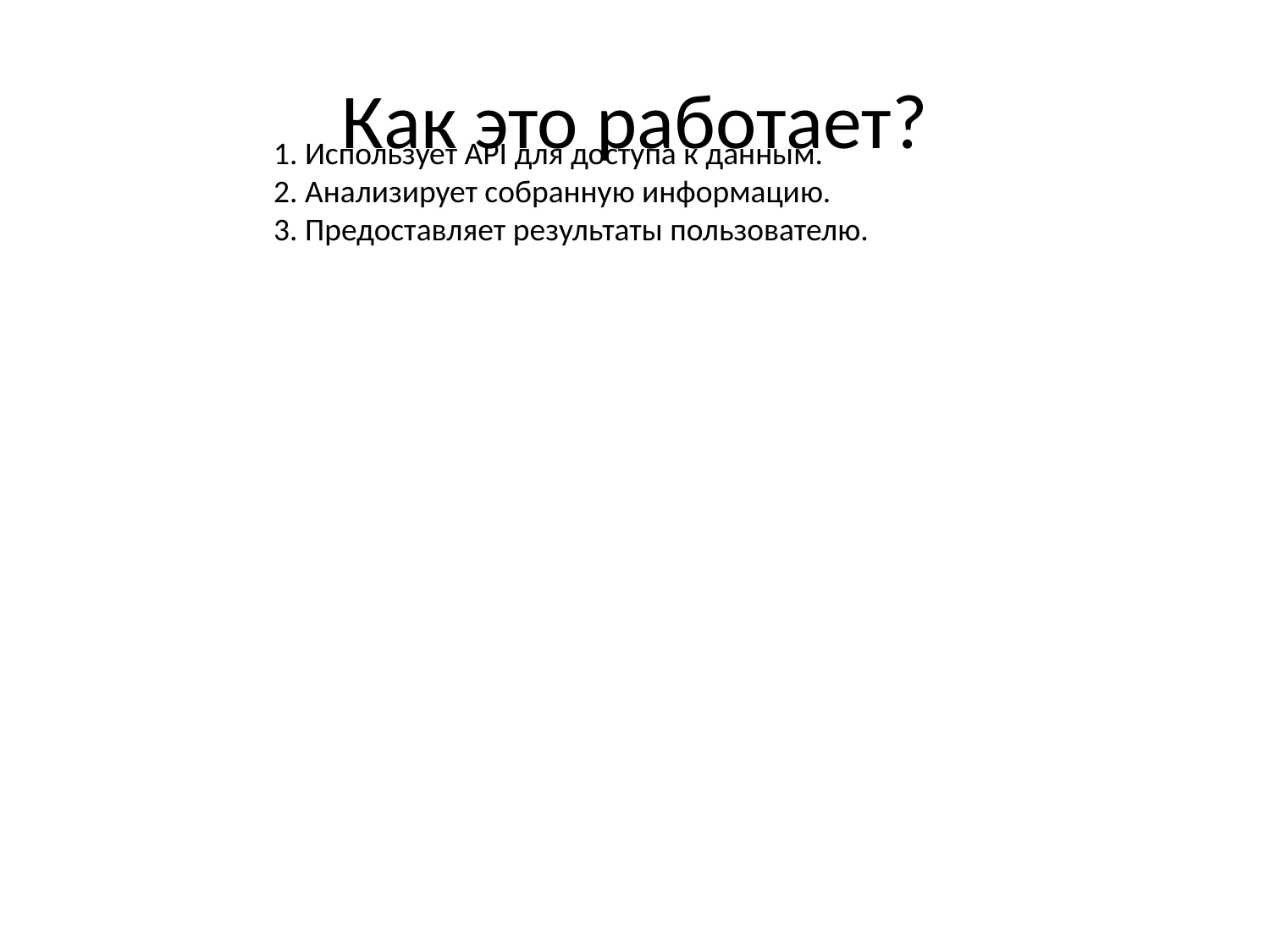

# Как это работает?
1. Использует API для доступа к данным.
2. Анализирует собранную информацию.
3. Предоставляет результаты пользователю.